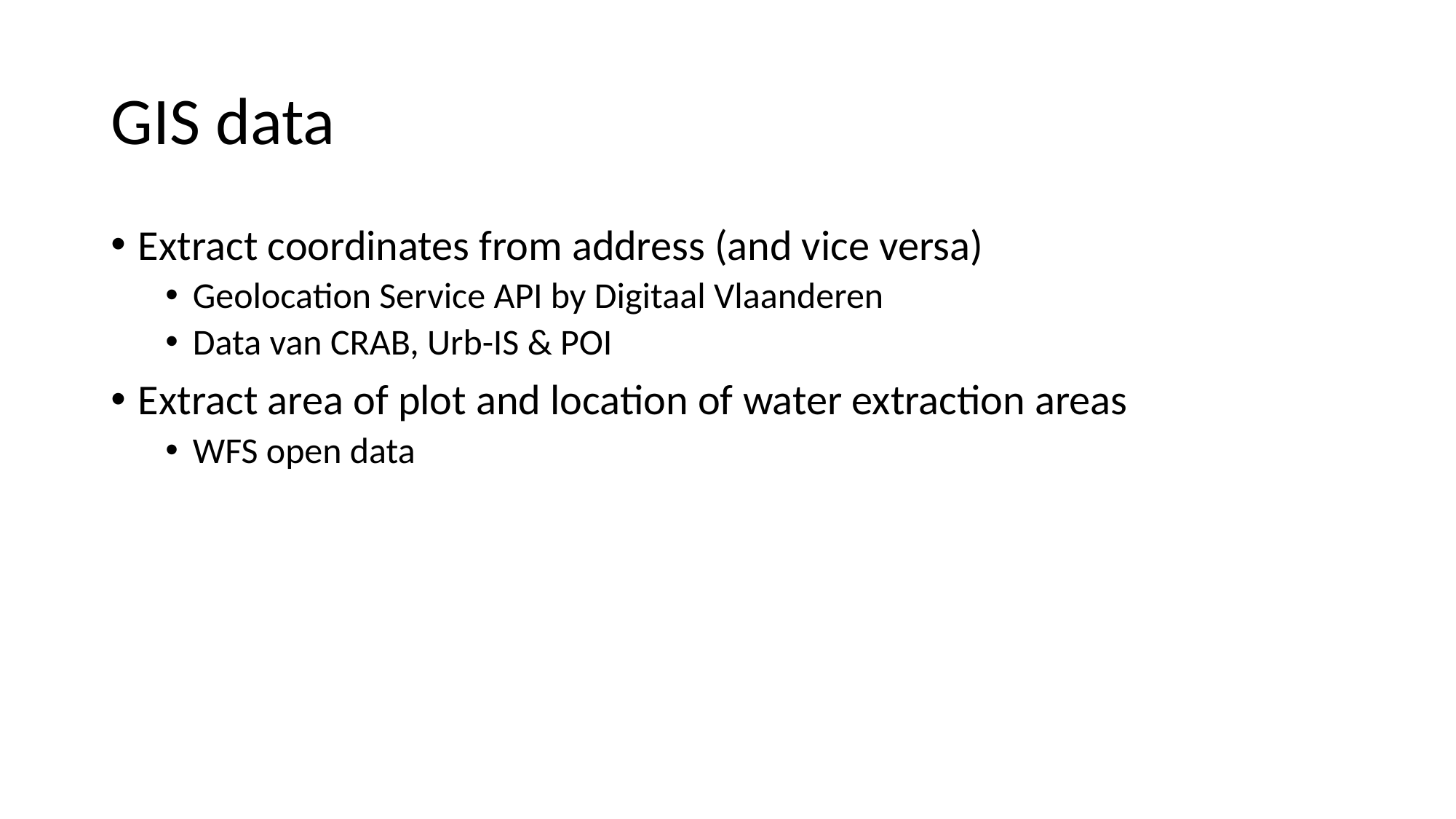

# GIS data
Extract coordinates from address (and vice versa)
Geolocation Service API by Digitaal Vlaanderen
Data van CRAB, Urb-IS & POI
Extract area of plot and location of water extraction areas
WFS open data